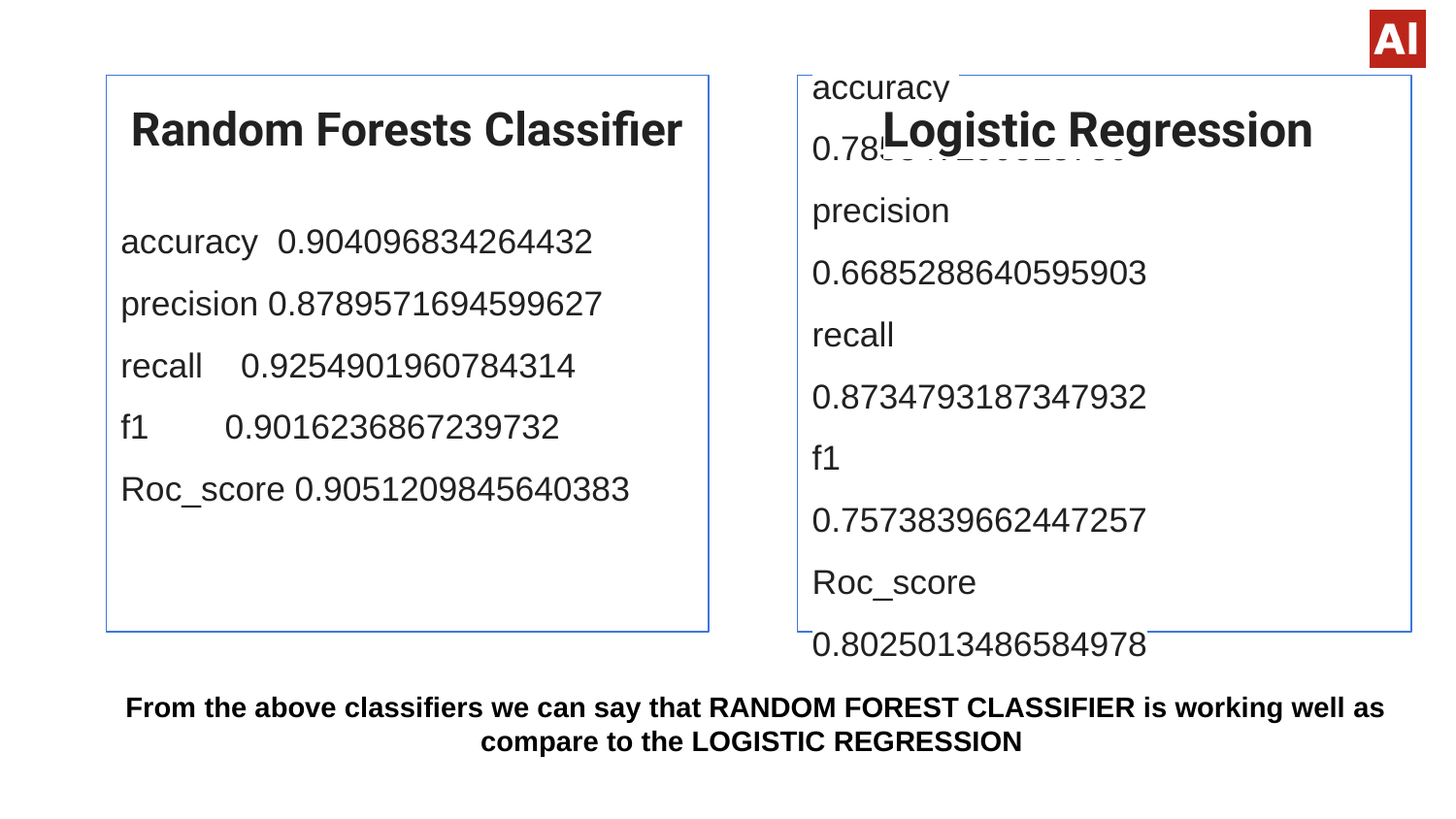

#
accuracy  0.904096834264432
precision 0.8789571694599627
recall    0.9254901960784314
f1        0.9016236867239732
Roc_score 0.9051209845640383
Random Forests Classifier

accuracy 	0.785847299813780
precision 	0.6685288640595903
recall 		0.8734793187347932
f1   			0.7573839662447257
Roc_score  	0.8025013486584978
Logistic Regression

From the above classifiers we can say that RANDOM FOREST CLASSIFIER is working well as compare to the LOGISTIC REGRESSION